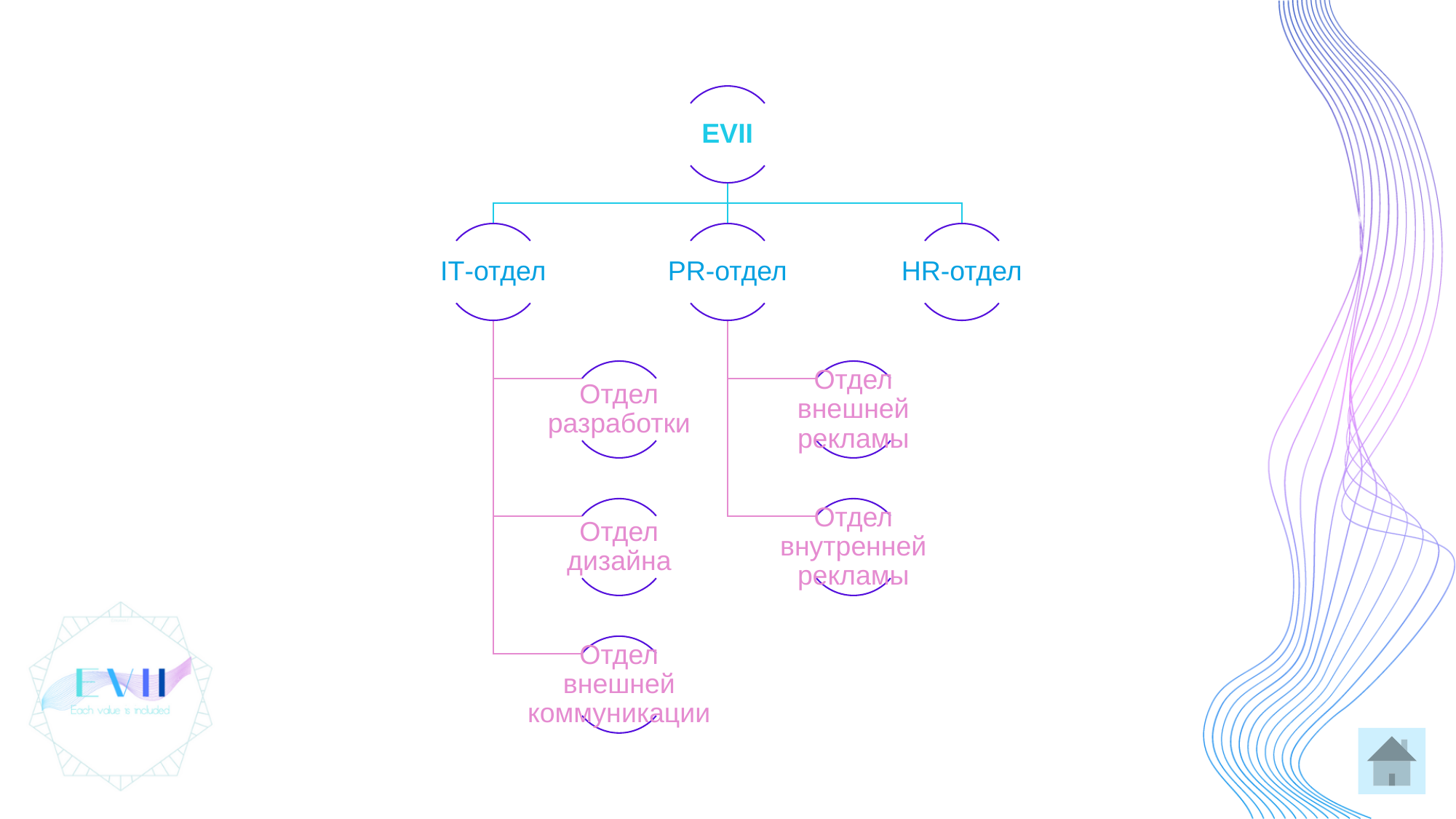

EVII
IT-отдел
Отдел разработки
Отдел дизайна
Отдел внешней коммуникации
PR-отдел
Отдел внешней рекламы
Отдел внутренней рекламы
HR-отдел